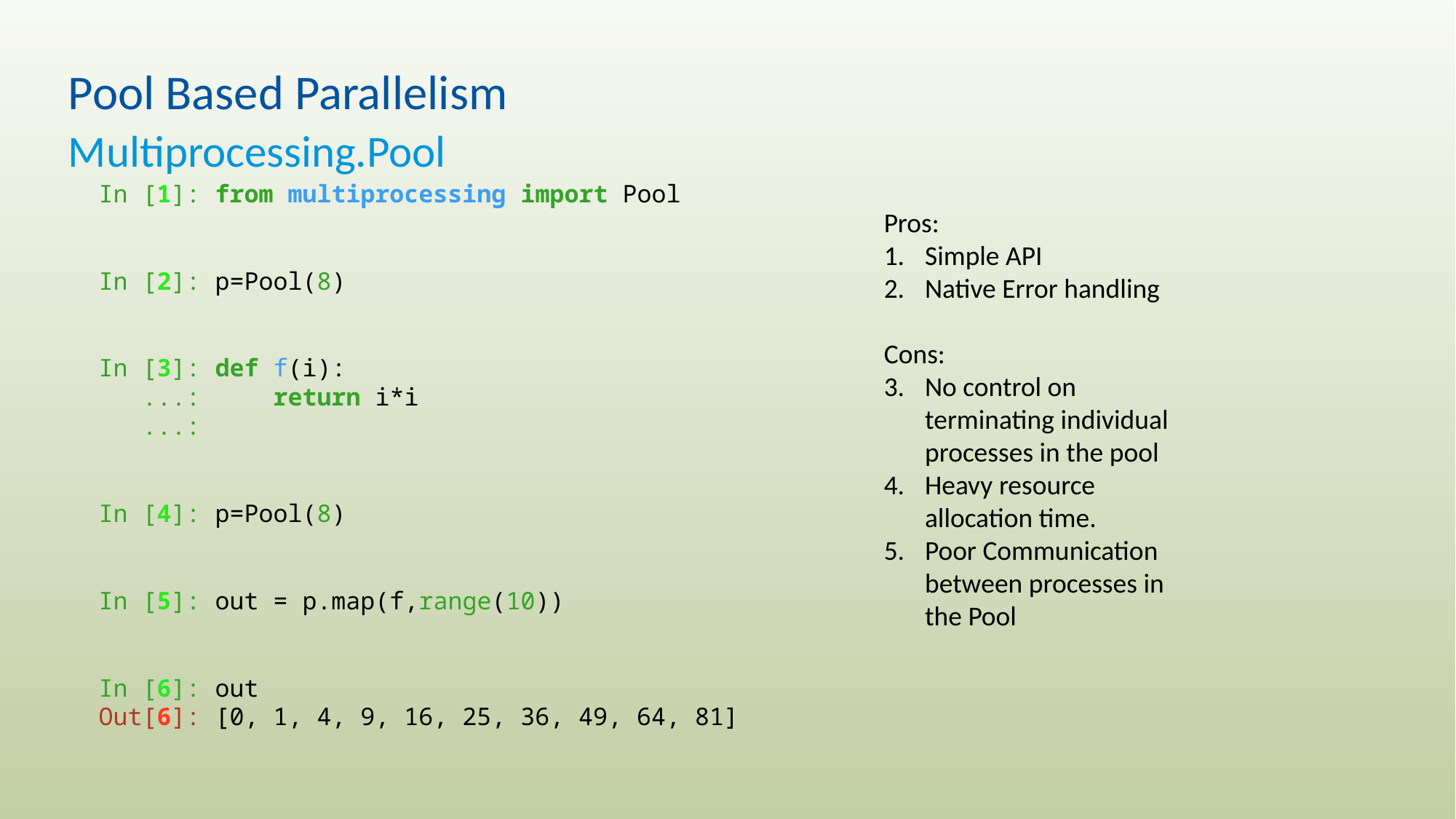

# Pool Based Parallelism
Multiprocessing.Pool
In [1]: from multiprocessing import Pool

In [2]: p=Pool(8)

In [3]: def f(i):
   ...:     return i*i
   ...:

In [4]: p=Pool(8)

In [5]: out = p.map(f,range(10))

In [6]: out
Out[6]: [0, 1, 4, 9, 16, 25, 36, 49, 64, 81]
Pros:
Simple API
Native Error handling

Cons:
No control on terminating individual processes in the pool
Heavy resource allocation time.
Poor Communication between processes in the Pool